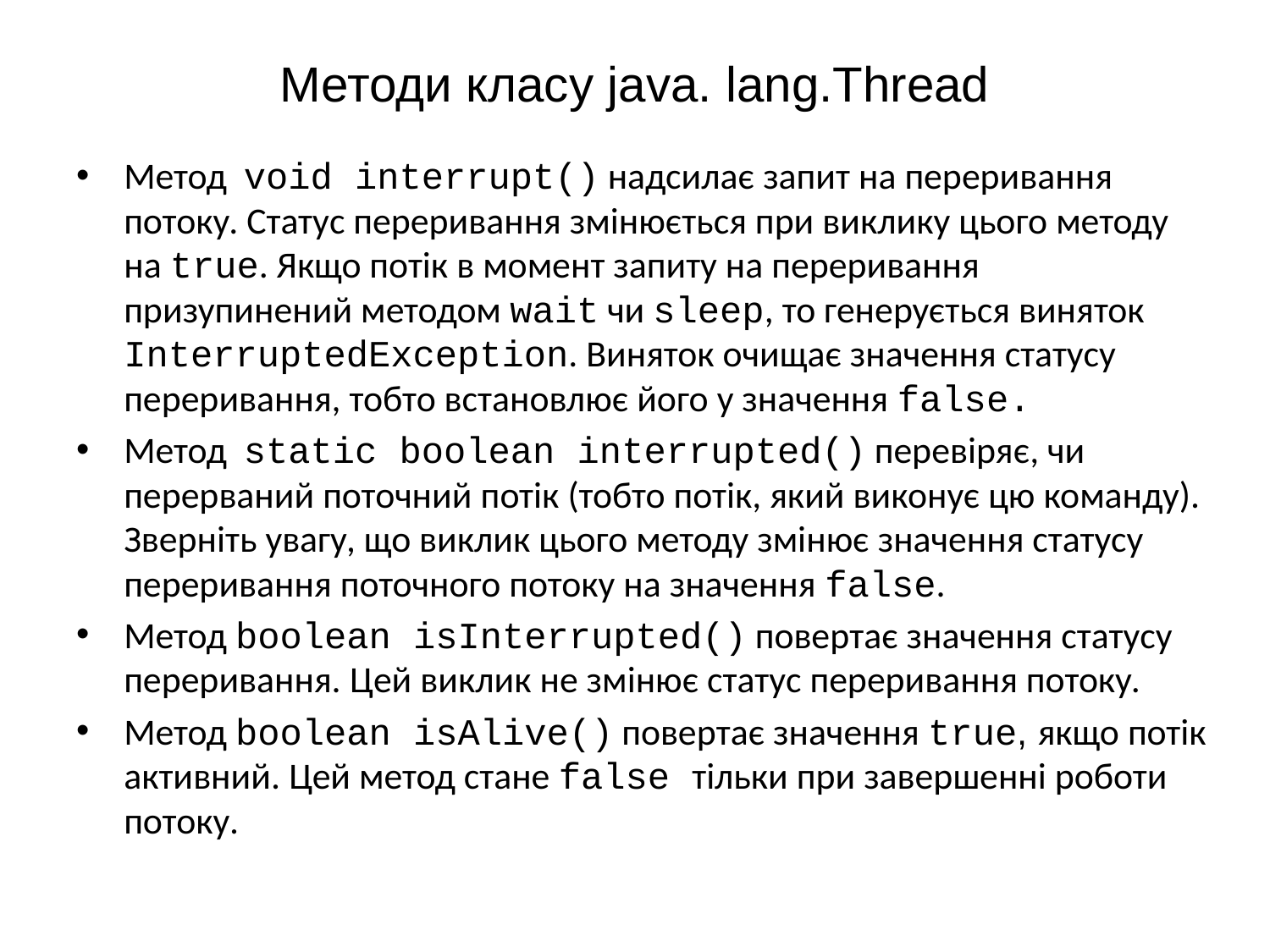

# Методи класу java. lang.Thread
Метод  void interrupt() надсилає запит на переривання потоку. Cтатус переривання змінюється при виклику цього методу на true. Якщо потік в момент запиту на переривання призупинений методом wait чи sleep, то генерується виняток InterruptedException. Виняток очищає значення статусу переривання, тобто встановлює його у значення false.
Метод  static boolean interrupted() перевіряє, чи перерваний поточний потік (тобто потік, який виконує цю команду). Зверніть увагу, що виклик цього методу змінює значення статусу переривання поточного потоку на значення false.
Метод boolean isInterrupted() повертає значення статусу переривання. Цей виклик не змінює статус переривання потоку.
Метод boolean isAlive() повертає значення true, якщо потік активний. Цей метод стане false тільки при завершенні роботи потоку.